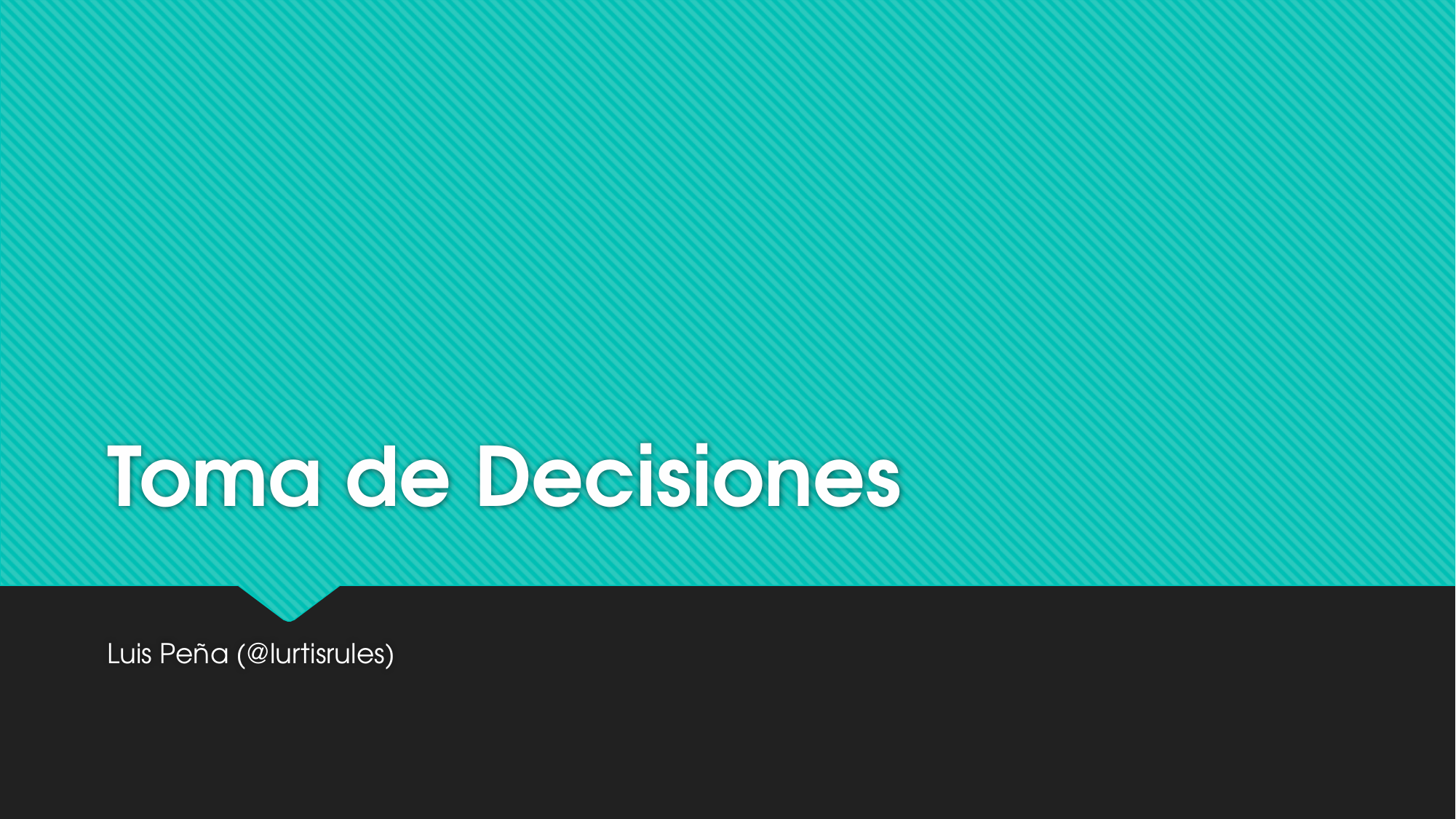

# Toma de Decisiones
Luis Peña (@lurtisrules)